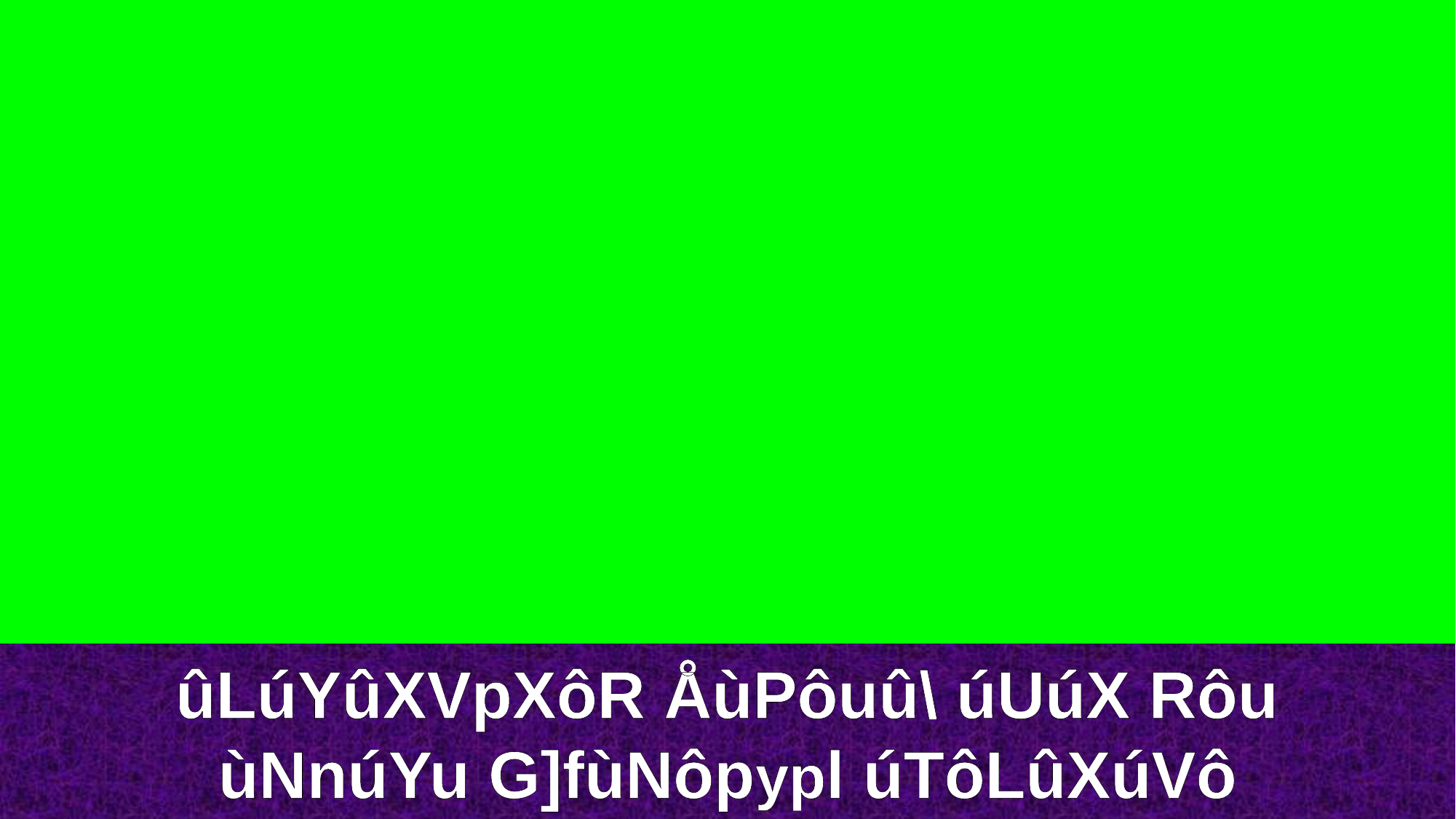

ûLúYûXVpXôR ÅùPôuû\ úUúX Rôu
ùNnúYu G]fùNôpypl úTôLûXúVô